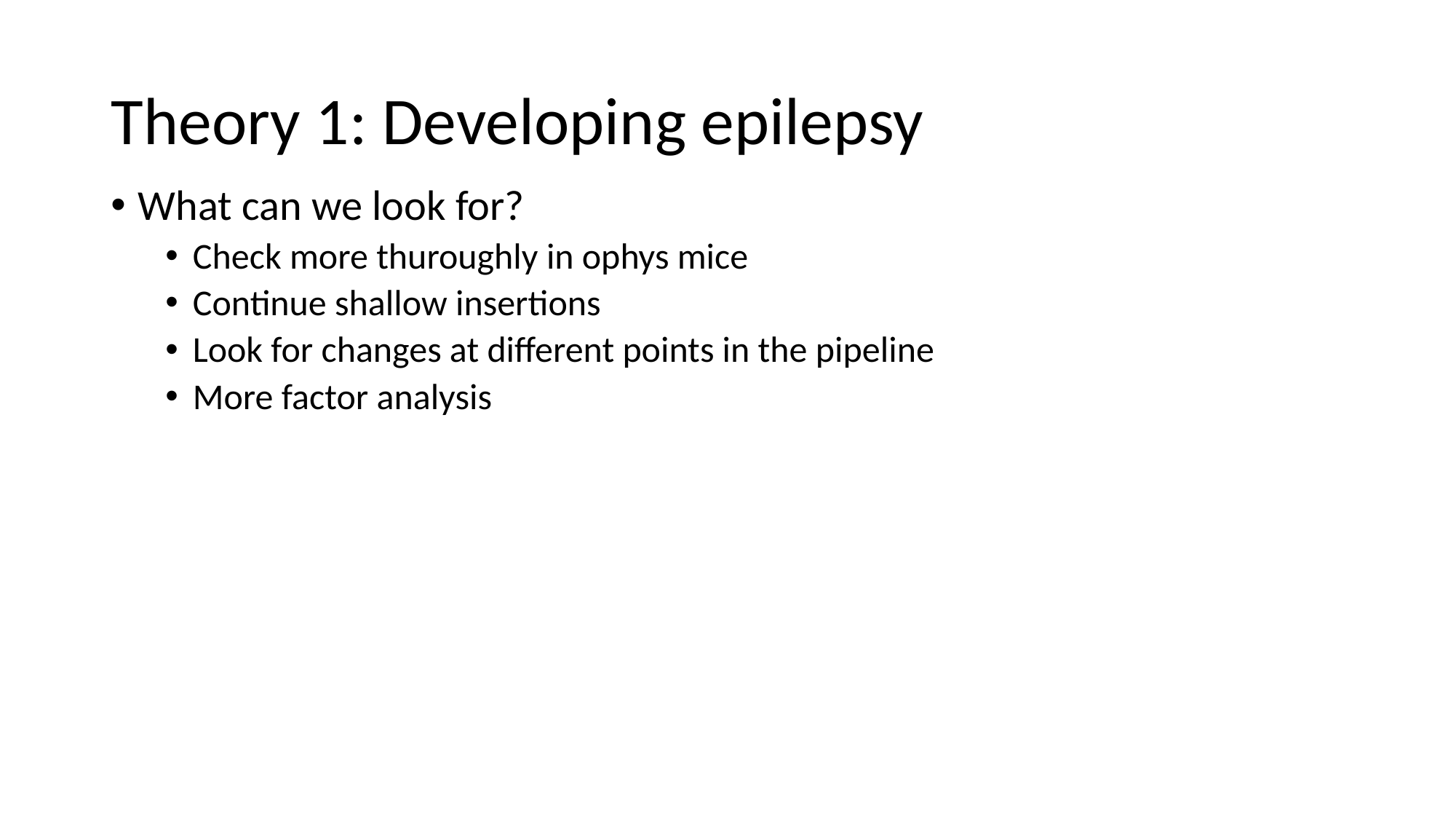

# Theory 1: Developing epilepsy
What can we look for?
Check more thuroughly in ophys mice
Continue shallow insertions
Look for changes at different points in the pipeline
More factor analysis